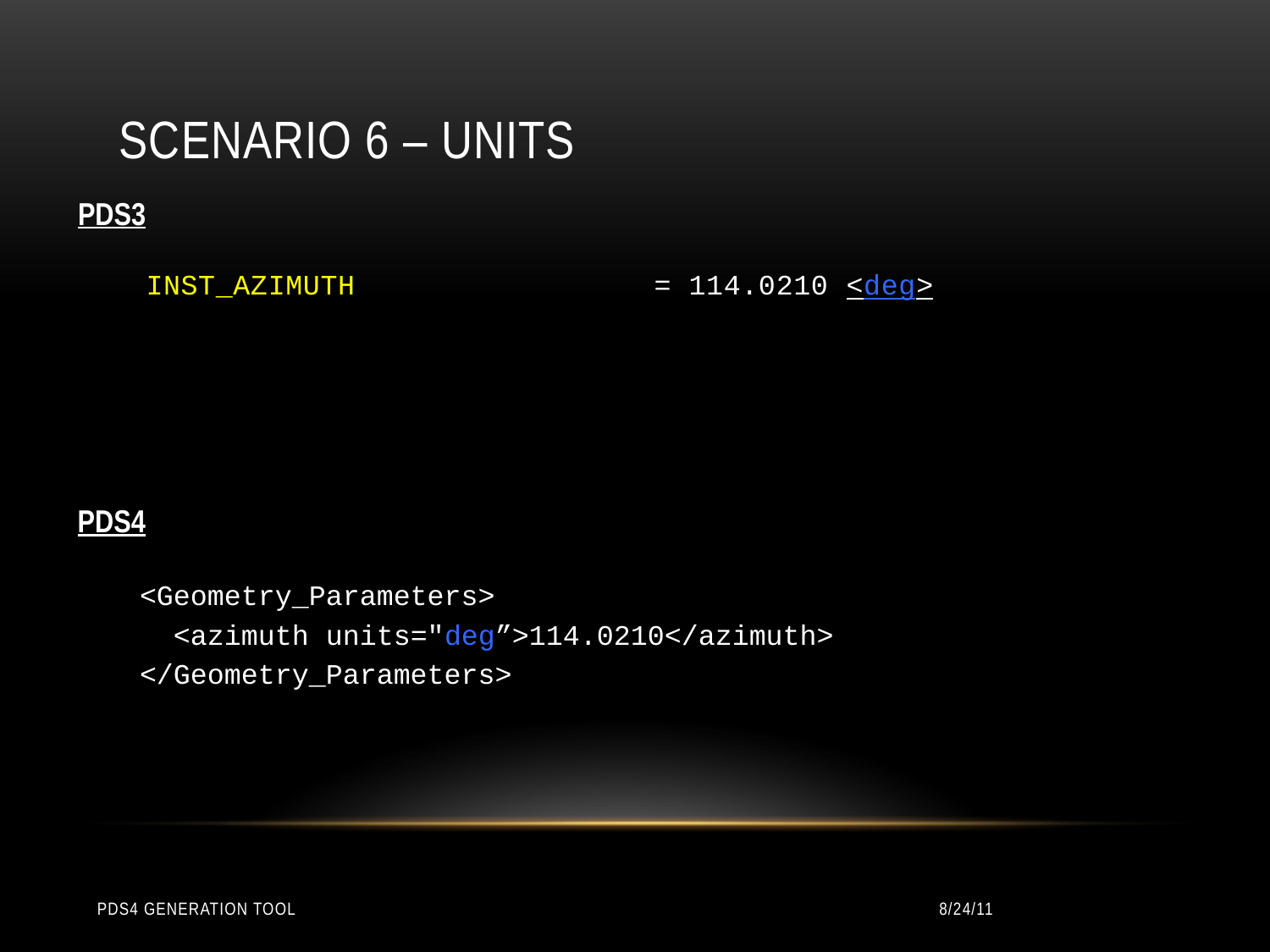

# Scenario 6 – Units
PDS3
INST_AZIMUTH			= 114.0210 <deg>
PDS4
<Geometry_Parameters>
  <azimuth units="deg”>114.0210</azimuth>
</Geometry_Parameters>
PDS4 Generation Tool
8/24/11